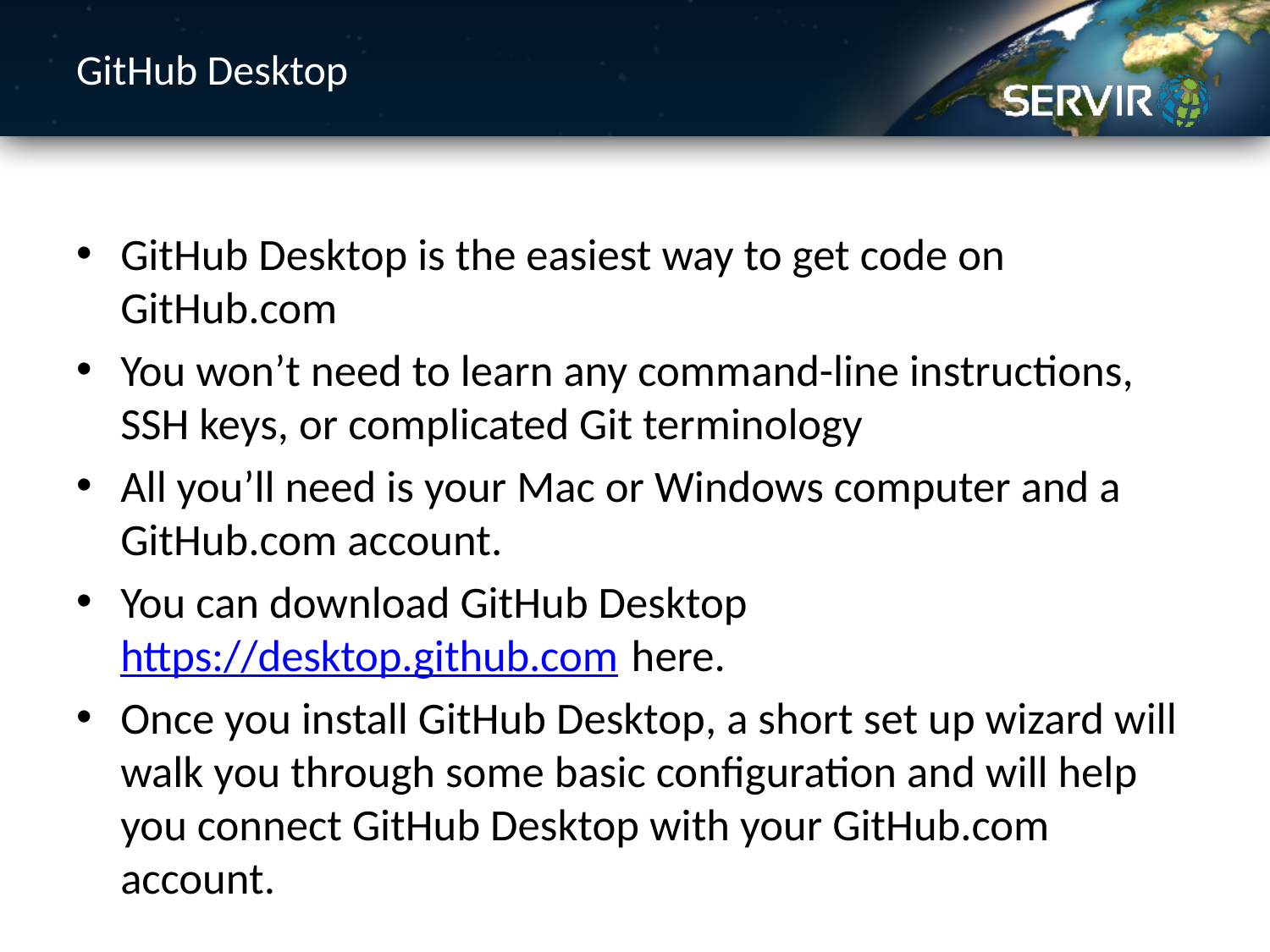

# GitHub Desktop
GitHub Desktop is the easiest way to get code on GitHub.com
You won’t need to learn any command-line instructions, SSH keys, or complicated Git terminology
All you’ll need is your Mac or Windows computer and a GitHub.com account.
You can download GitHub Desktop https://desktop.github.com here.
Once you install GitHub Desktop, a short set up wizard will walk you through some basic configuration and will help you connect GitHub Desktop with your GitHub.com account.